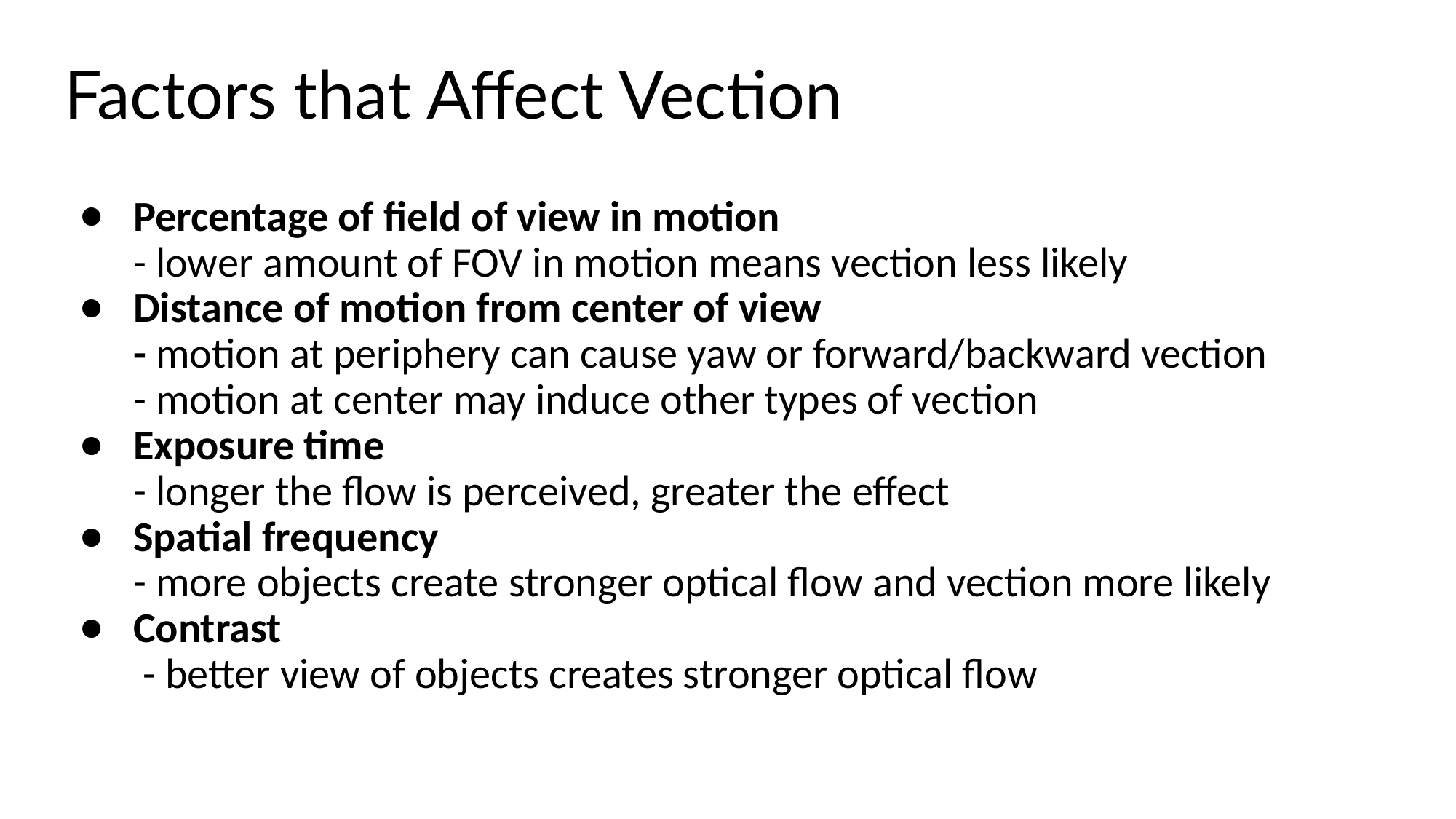

# Factors that Affect Vection
Percentage of field of view in motion
- lower amount of FOV in motion means vection less likely
Distance of motion from center of view
- motion at periphery can cause yaw or forward/backward vection
- motion at center may induce other types of vection
Exposure time
- longer the flow is perceived, greater the effect
Spatial frequency
- more objects create stronger optical flow and vection more likely
Contrast
 - better view of objects creates stronger optical flow